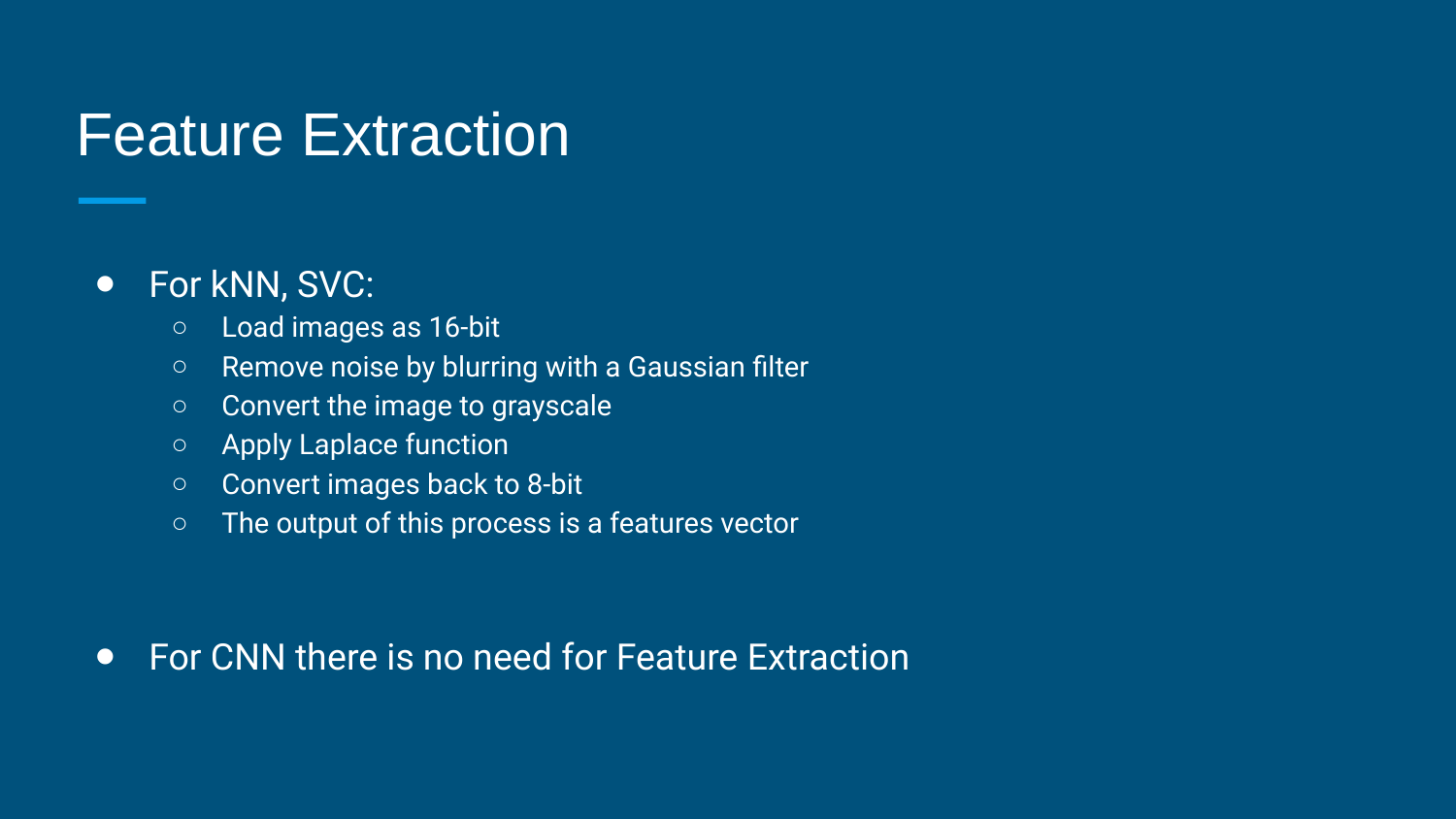

Feature Extraction
For kNN, SVC:
Load images as 16-bit
Remove noise by blurring with a Gaussian filter
Convert the image to grayscale
Apply Laplace function
Convert images back to 8-bit
The output of this process is a features vector

For CNN there is no need for Feature Extraction